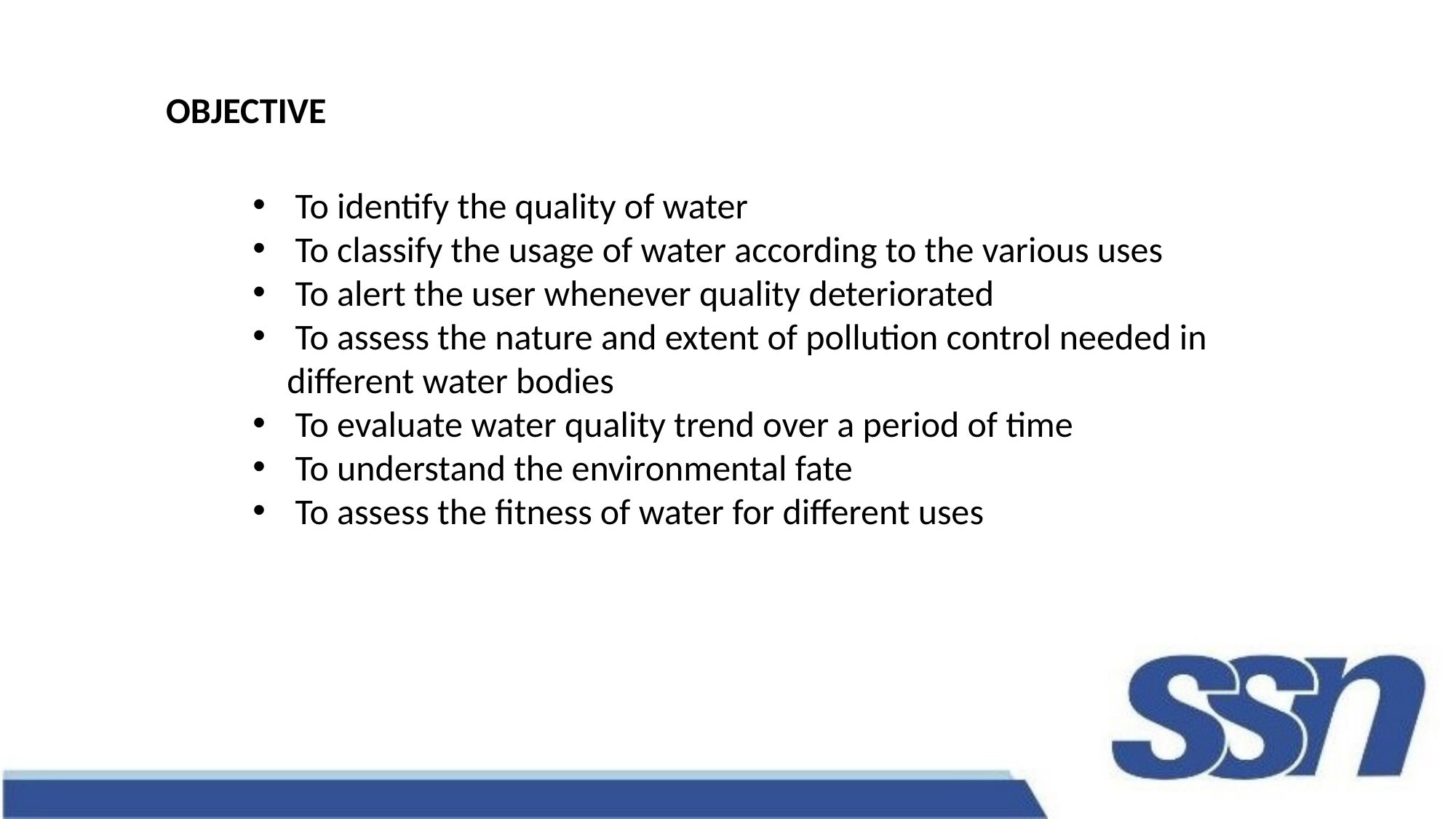

OBJECTIVE

 To identify the quality of water
 To classify the usage of water according to the various uses
 To alert the user whenever quality deteriorated
 To assess the nature and extent of pollution control needed in different water bodies
 To evaluate water quality trend over a period of time
 To understand the environmental fate
 To assess the fitness of water for different uses